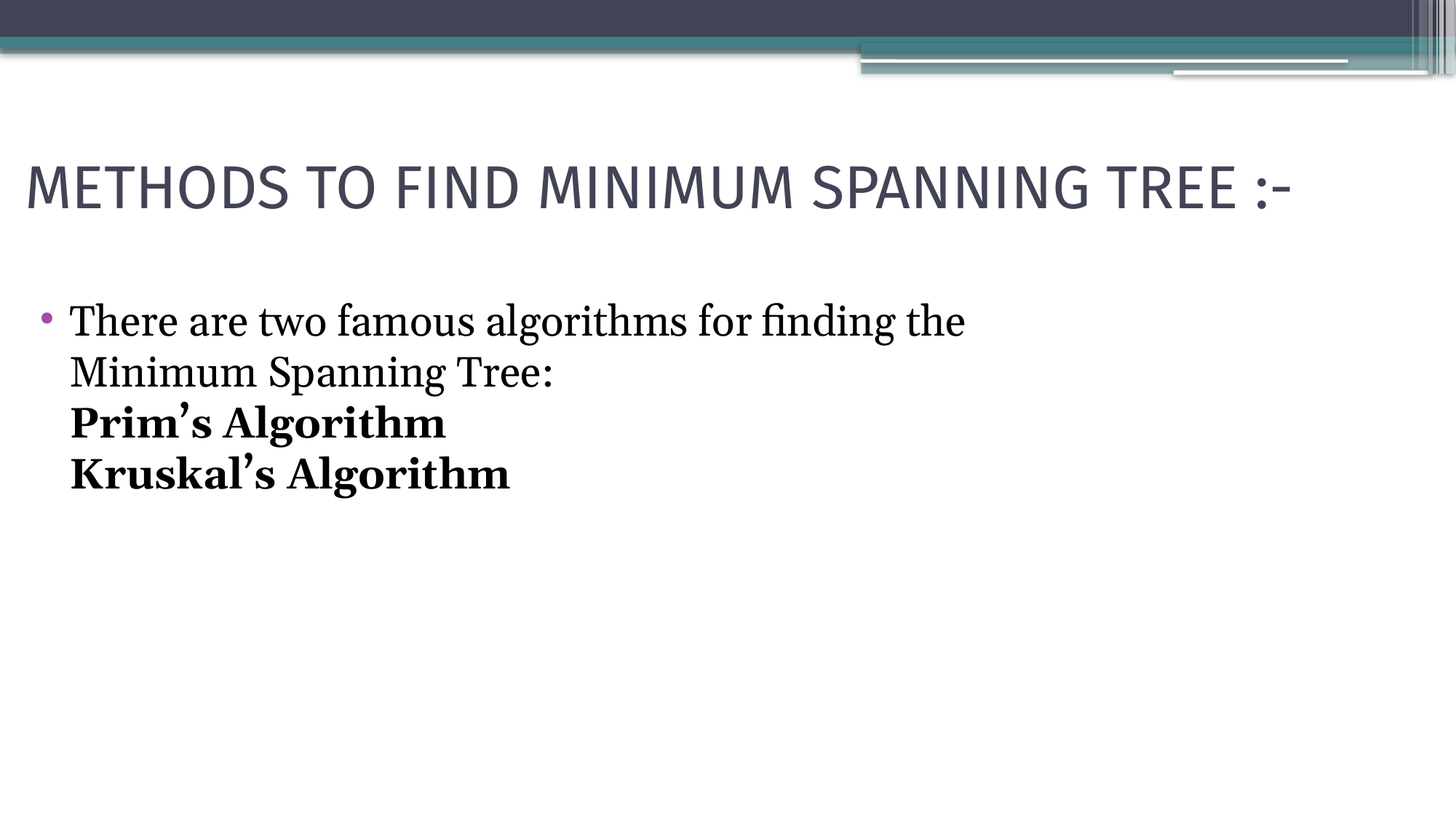

# METHODS TO FIND MINIMUM SPANNING TREE :-
There are two famous algorithms for finding the Minimum Spanning Tree:
Prim’s Algorithm
Kruskal’s Algorithm